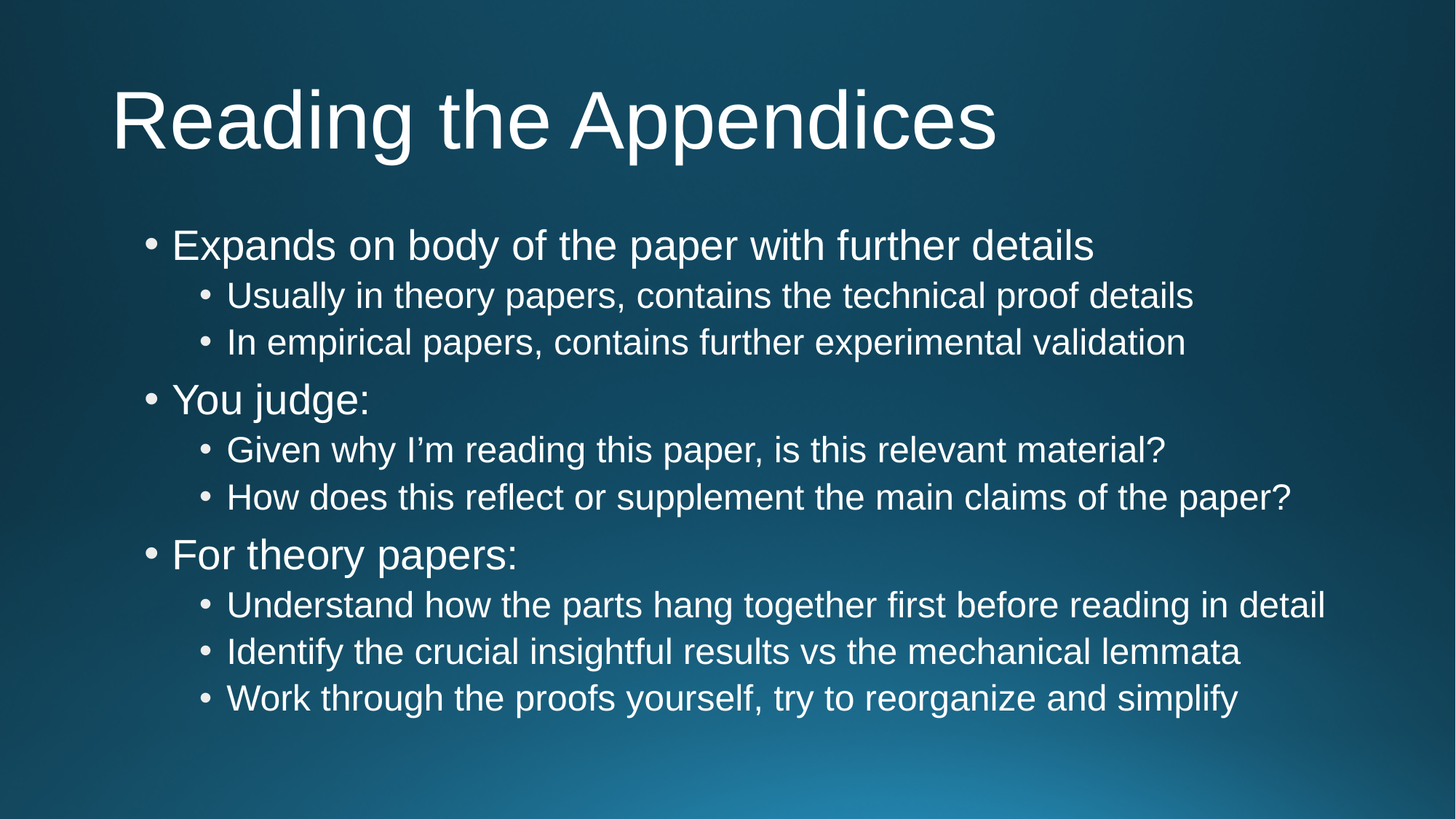

# Reading the Appendices
Expands on body of the paper with further details
Usually in theory papers, contains the technical proof details
In empirical papers, contains further experimental validation
You judge:
Given why I’m reading this paper, is this relevant material?
How does this reflect or supplement the main claims of the paper?
For theory papers:
Understand how the parts hang together first before reading in detail
Identify the crucial insightful results vs the mechanical lemmata
Work through the proofs yourself, try to reorganize and simplify